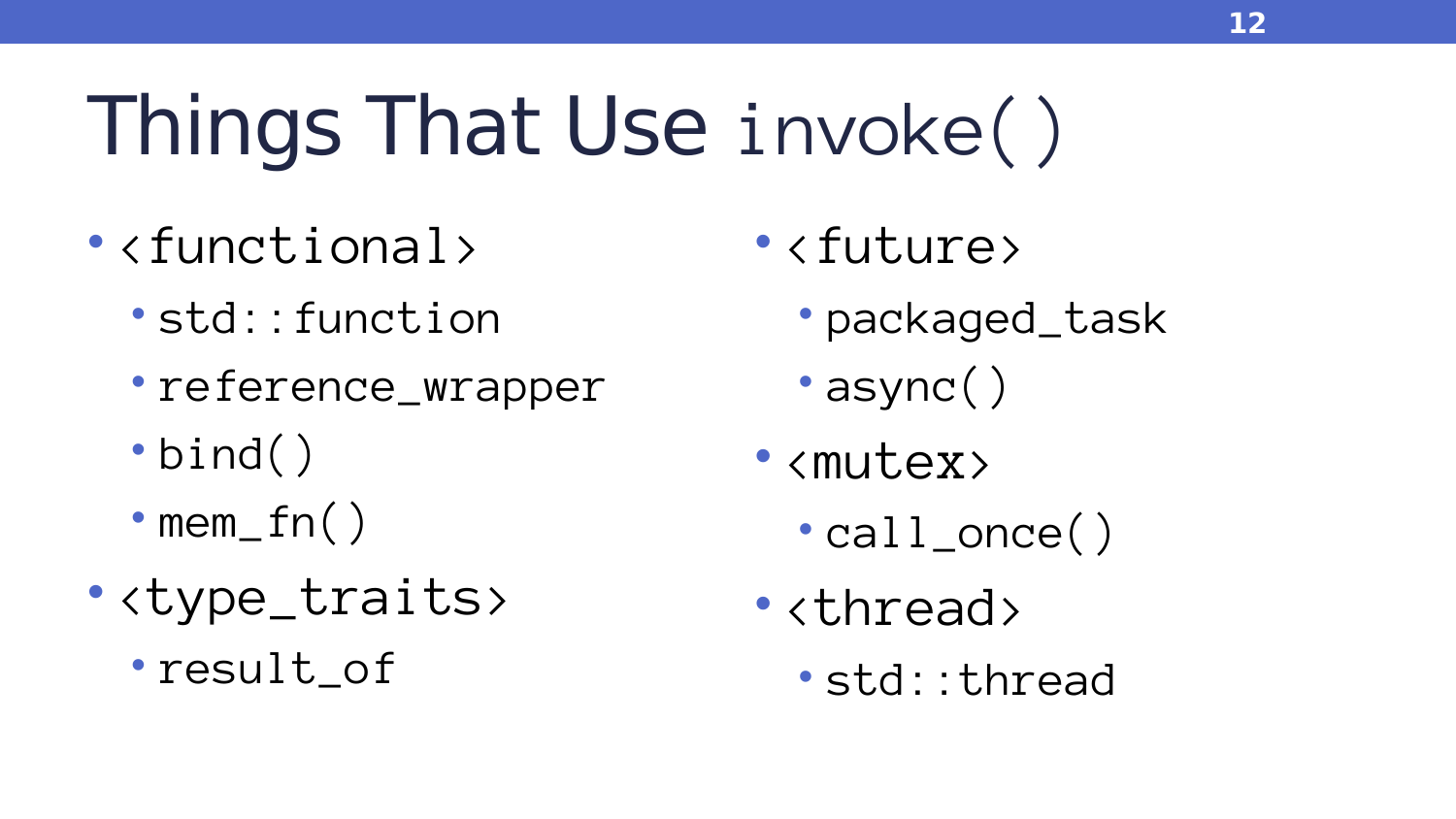

12
# Things That Use invoke()
<functional>
std::function
reference_wrapper
bind()
mem_fn()
<type_traits>
result_of
<future>
packaged_task
async()
<mutex>
call_once()
<thread>
std::thread